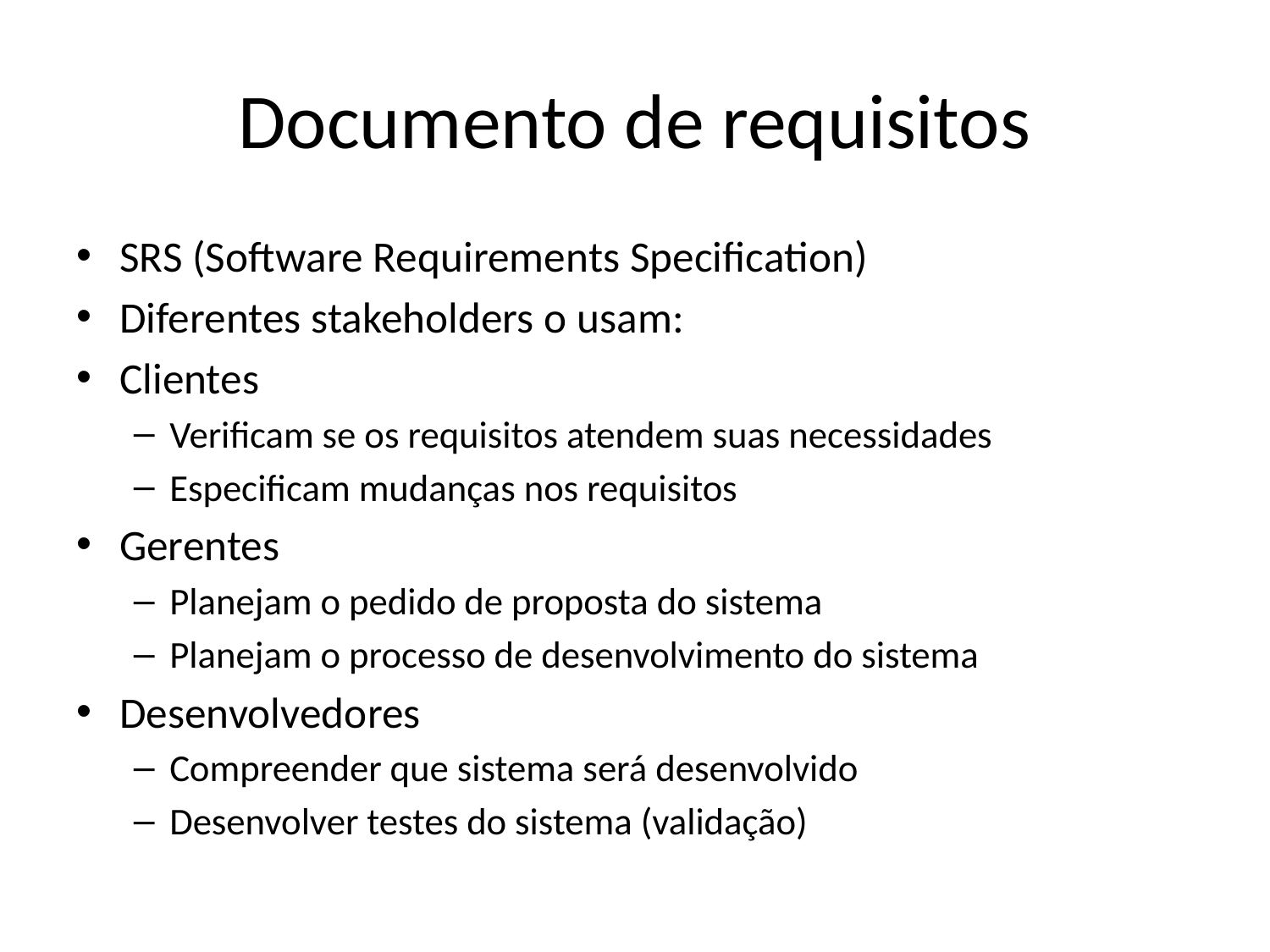

# Documento de requisitos
SRS (Software Requirements Specification)
Diferentes stakeholders o usam:
Clientes
Verificam se os requisitos atendem suas necessidades
Especificam mudanças nos requisitos
Gerentes
Planejam o pedido de proposta do sistema
Planejam o processo de desenvolvimento do sistema
Desenvolvedores
Compreender que sistema será desenvolvido
Desenvolver testes do sistema (validação)